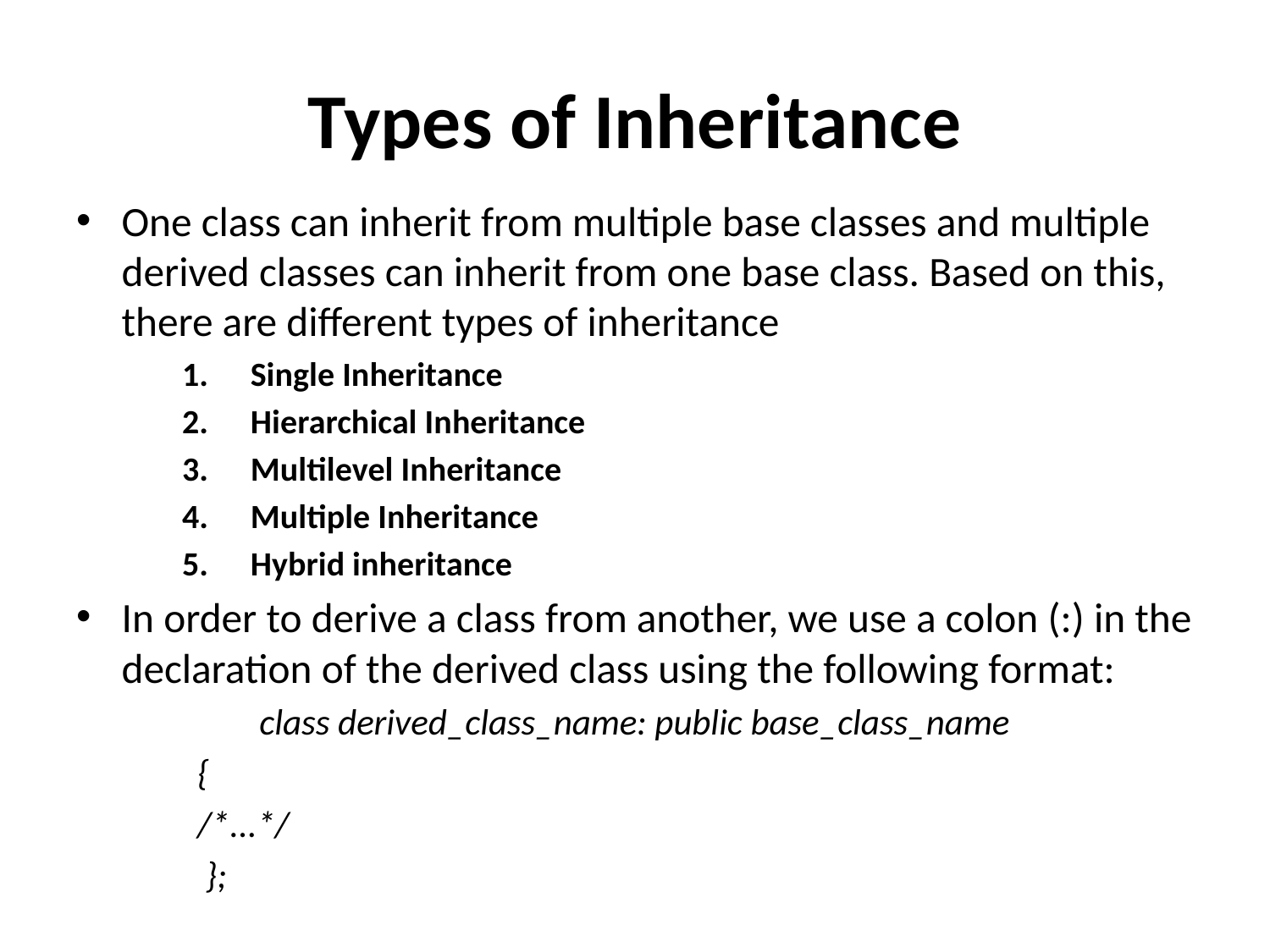

# Types of Inheritance
One class can inherit from multiple base classes and multiple derived classes can inherit from one base class. Based on this, there are different types of inheritance
Single Inheritance
Hierarchical Inheritance
Multilevel Inheritance
Multiple Inheritance
Hybrid inheritance
In order to derive a class from another, we use a colon (:) in the declaration of the derived class using the following format:
class derived_class_name: public base_class_name
{
/*...*/
 };